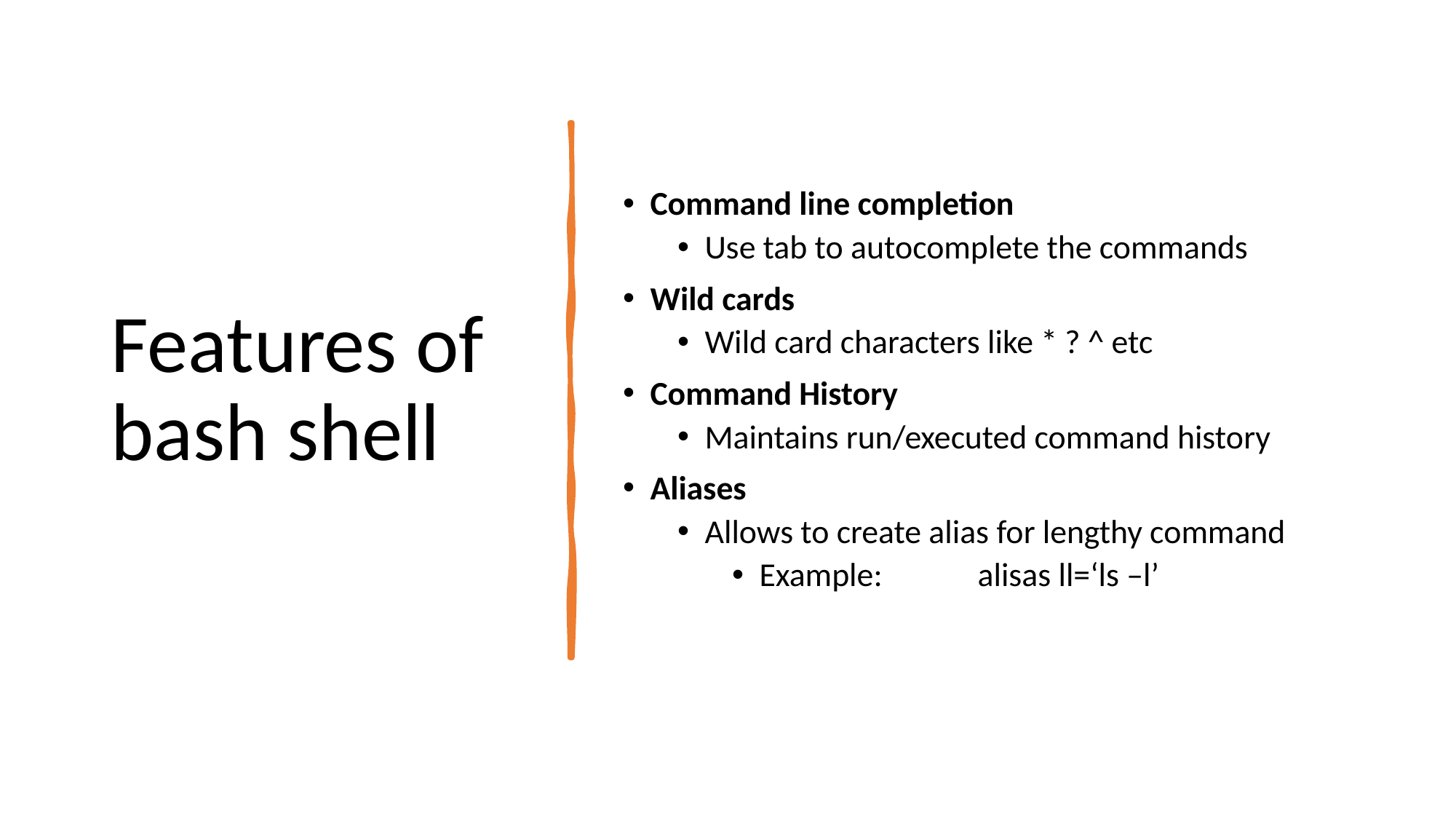

# Features of bash shell
Command line completion
Use tab to autocomplete the commands
Wild cards
Wild card characters like * ? ^ etc
Command History
Maintains run/executed command history
Aliases
Allows to create alias for lengthy command
Example: 	alisas ll=‘ls –l’